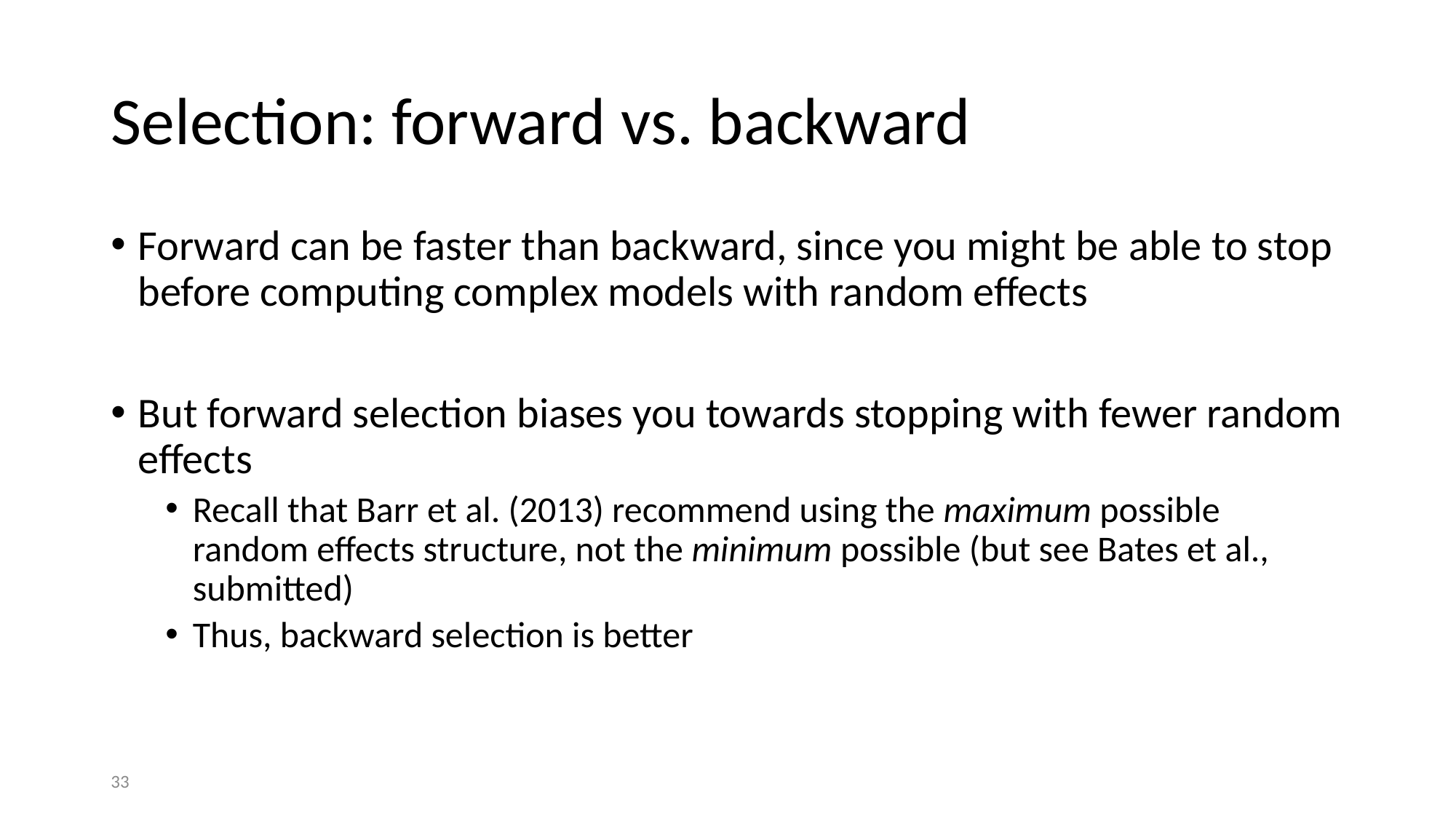

# Selection: forward vs. backward
Forward can be faster than backward, since you might be able to stop before computing complex models with random effects

But forward selection biases you towards stopping with fewer random effects
Recall that Barr et al. (2013) recommend using the maximum possible random effects structure, not the minimum possible (but see Bates et al., submitted)
Thus, backward selection is better
33